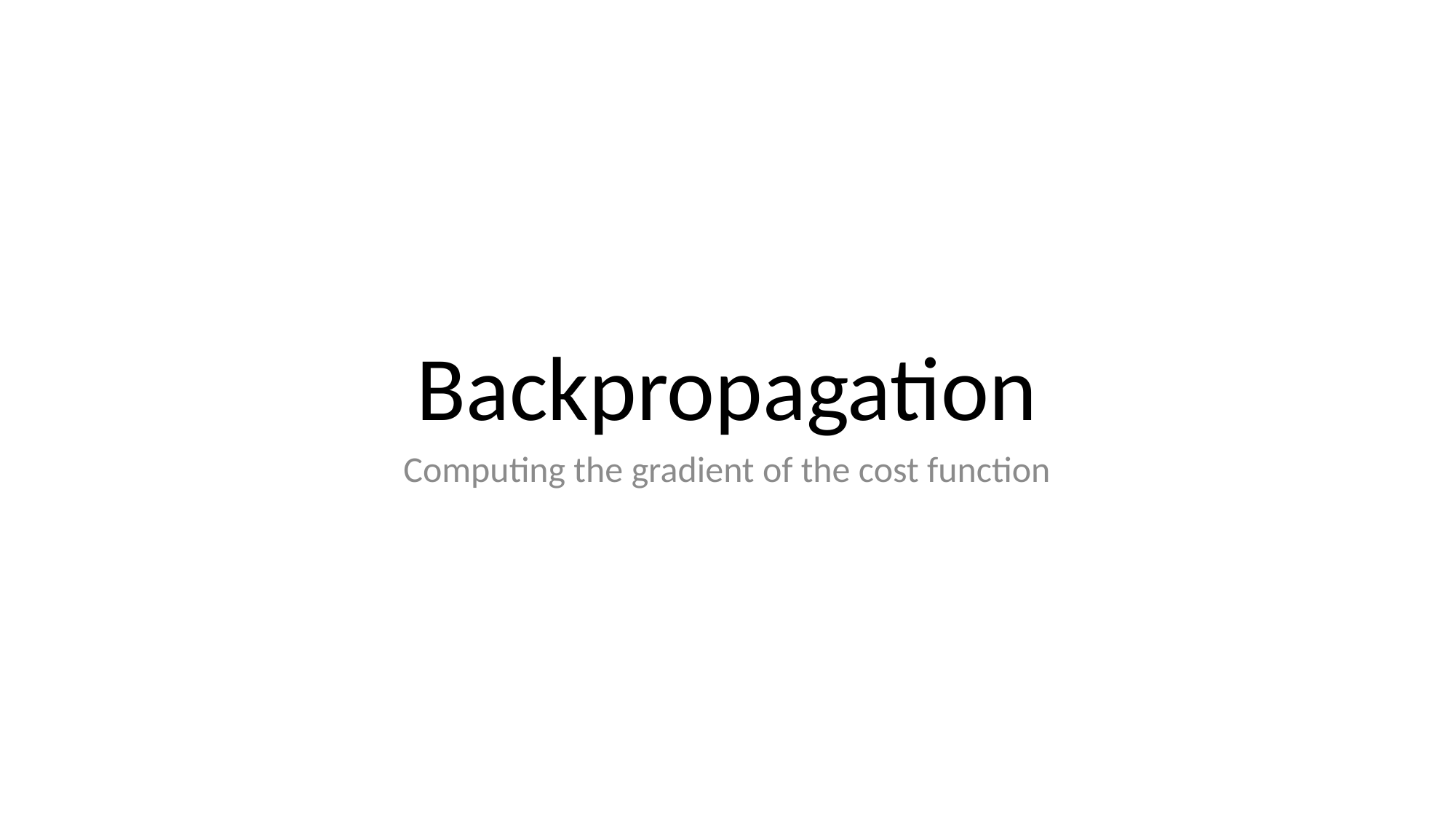

# Backpropagation
Computing the gradient of the cost function